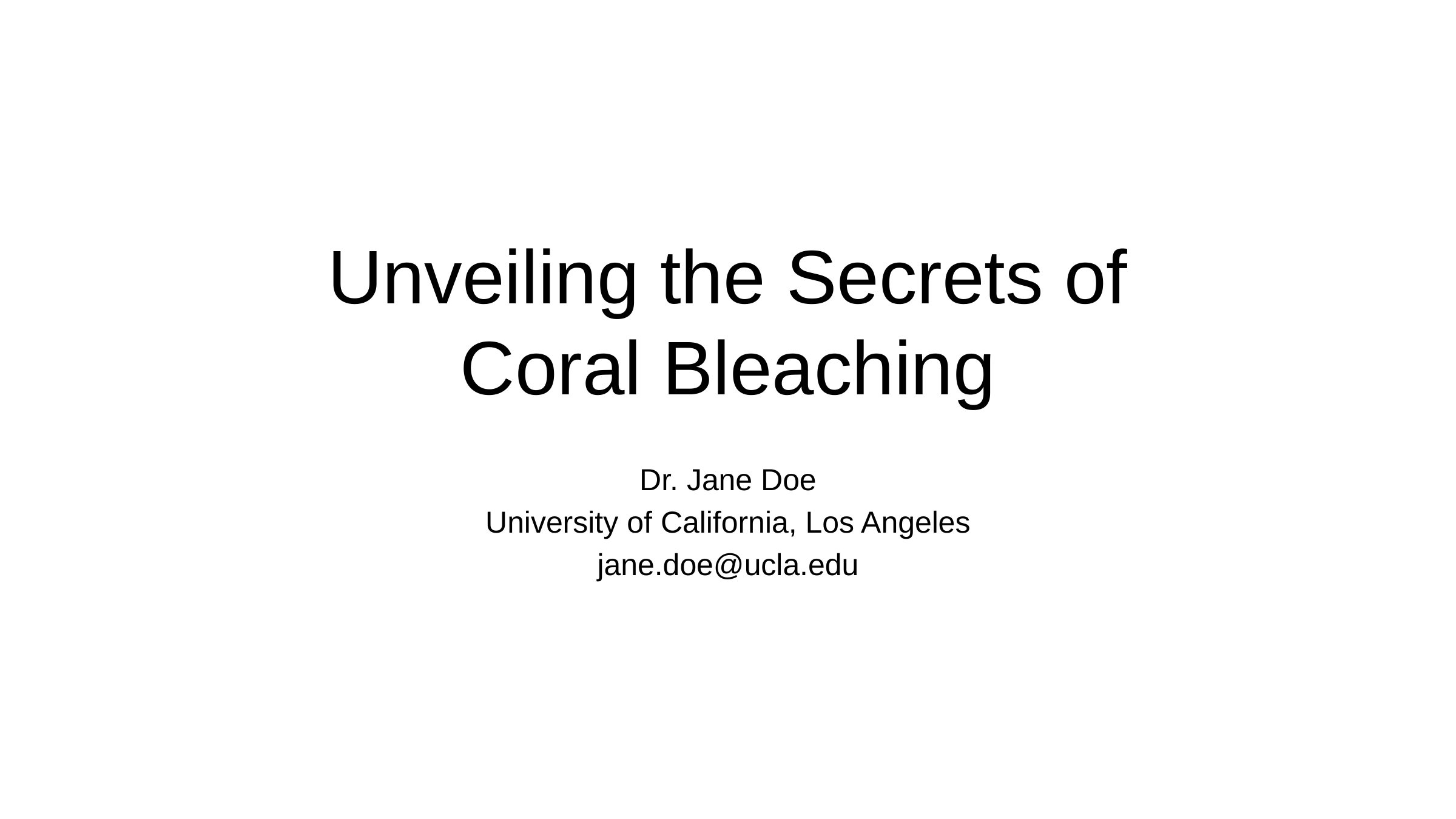

# Unveiling the Secrets of Coral Bleaching
Dr. Jane Doe
University of California, Los Angeles
jane.doe@ucla.edu